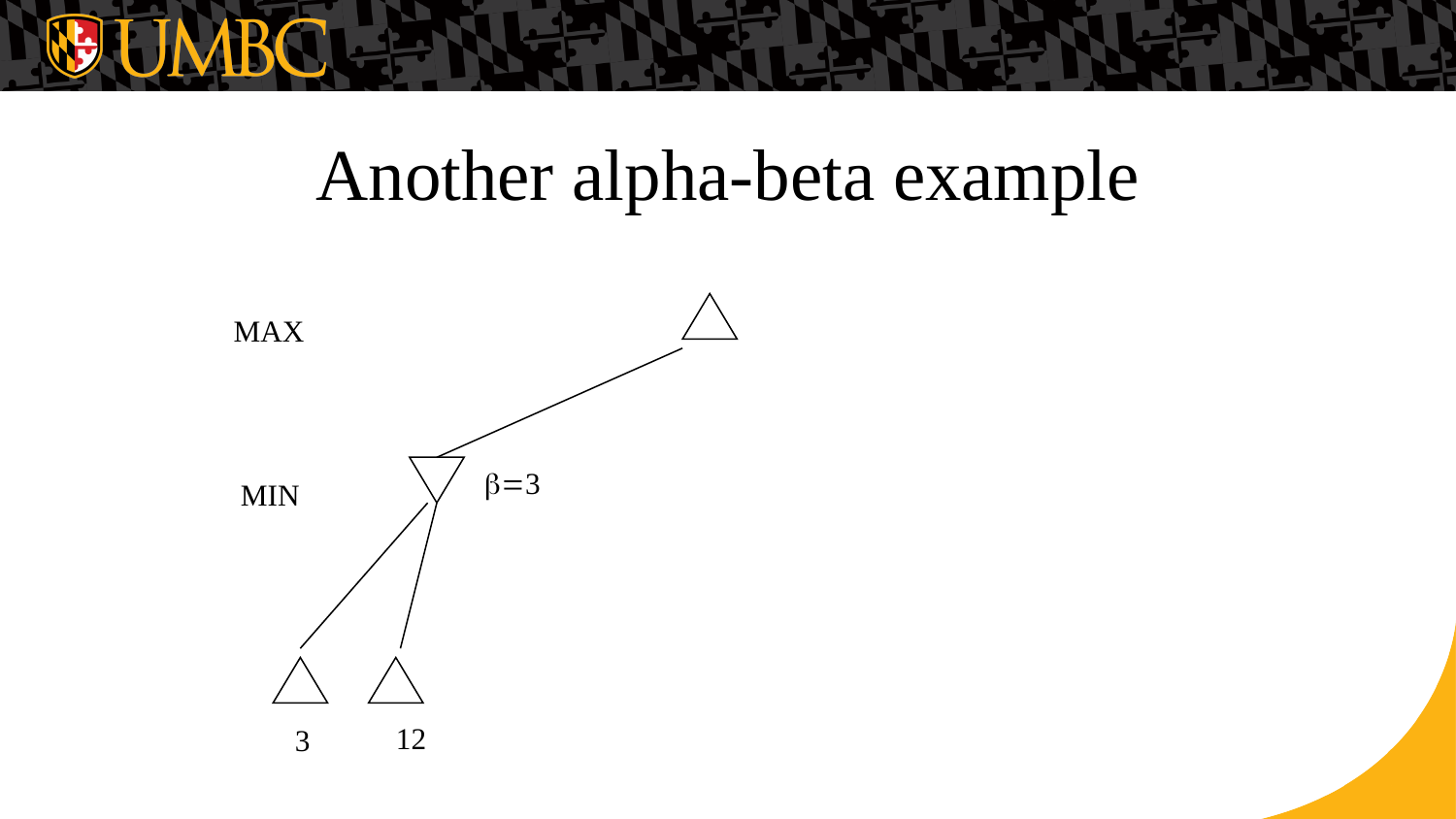

# Another alpha-beta example

MAX

β=3
MIN

12
3